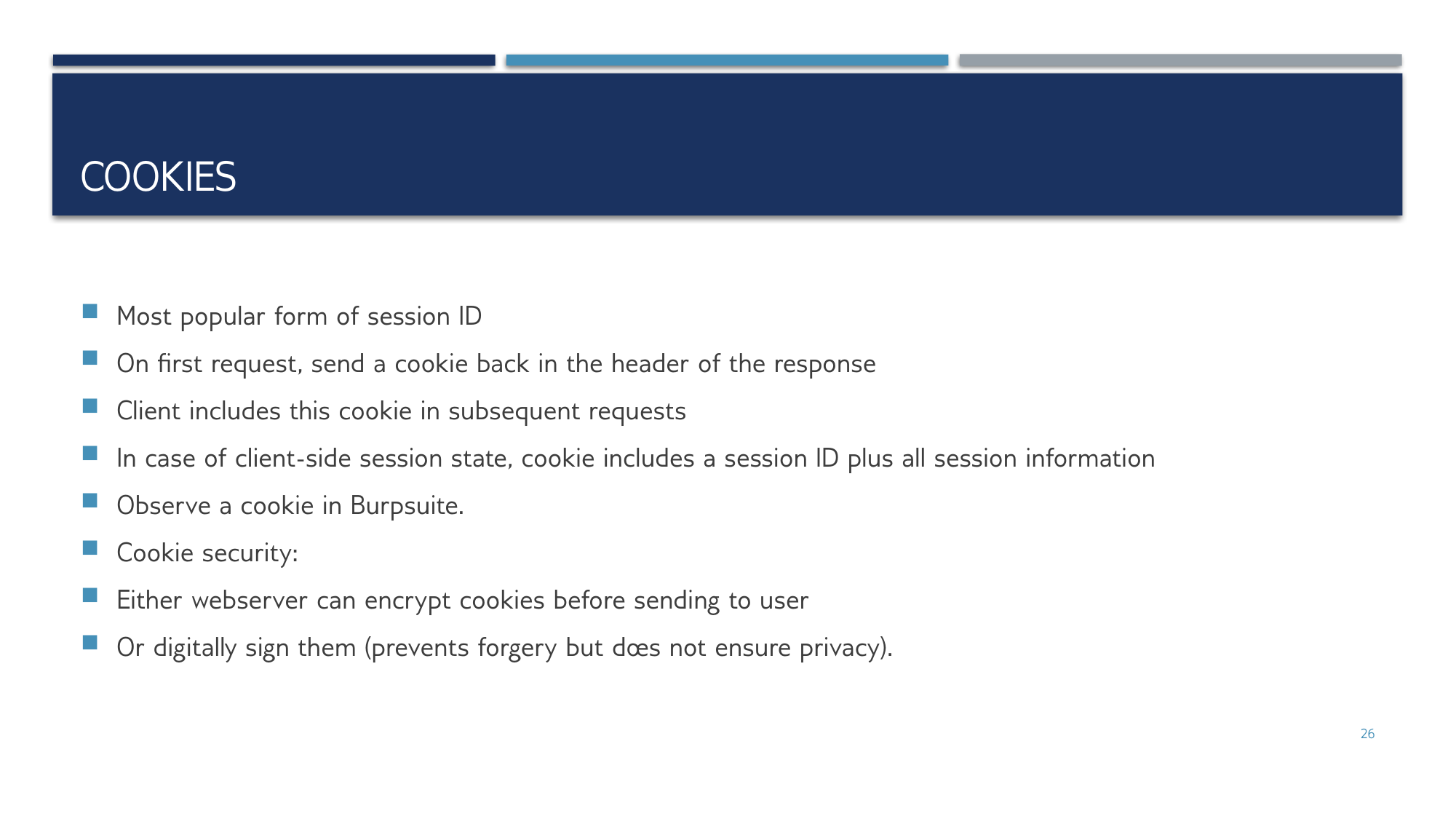

# Cookies
Most popular form of session ID
On first request, send a cookie back in the header of the response
Client includes this cookie in subsequent requests
In case of client-side session state, cookie includes a session ID plus all session information
Observe a cookie in Burpsuite.
Cookie security:
Either webserver can encrypt cookies before sending to user
Or digitally sign them (prevents forgery but does not ensure privacy).
26